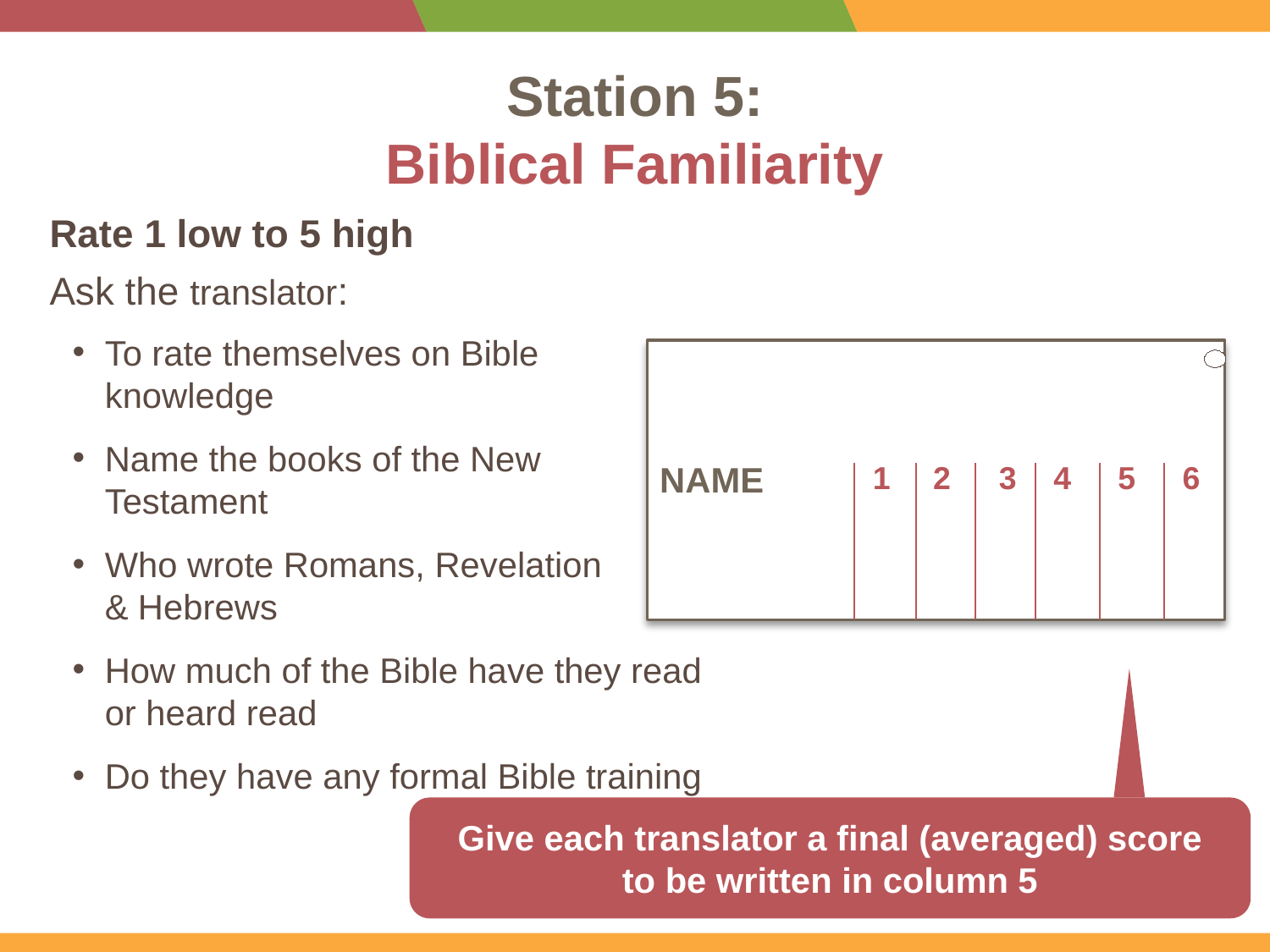

# Station 5: Biblical Familiarity
Rate 1 low to 5 high
Ask the translator:
To rate themselves on Bible knowledge
Name the books of the New Testament
Who wrote Romans, Revelation
& Hebrews
How much of the Bible have they read or heard read
Do they have any formal Bible training

NAME

1
2
3
4
5
6

Give each translator a final (averaged) score
to be written in column 5